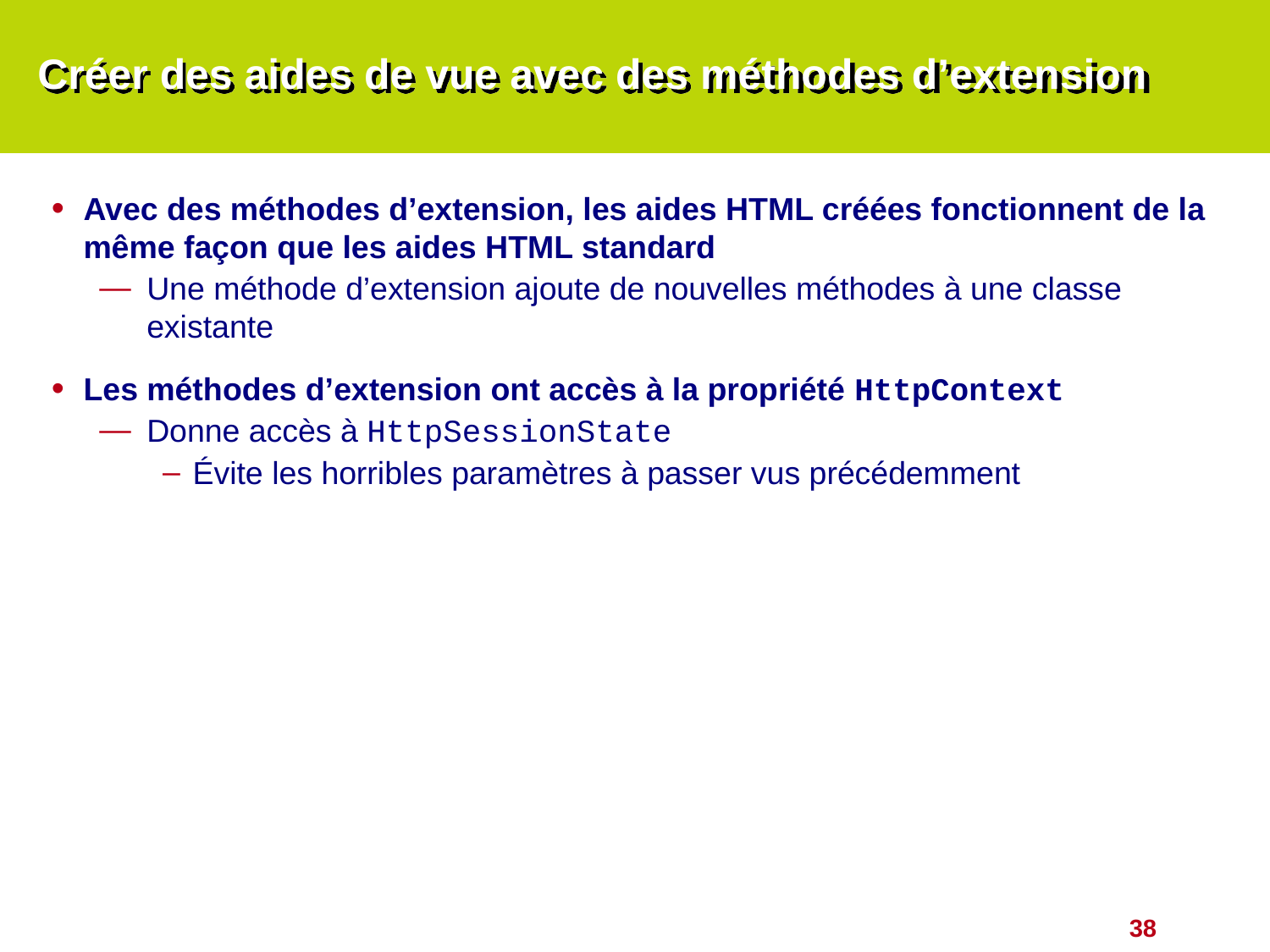

# Créer des aides de vue avec des méthodes d’extension
Avec des méthodes d’extension, les aides HTML créées fonctionnent de la même façon que les aides HTML standard
Une méthode d’extension ajoute de nouvelles méthodes à une classe existante
Les méthodes d’extension ont accès à la propriété HttpContext
Donne accès à HttpSessionState
Évite les horribles paramètres à passer vus précédemment